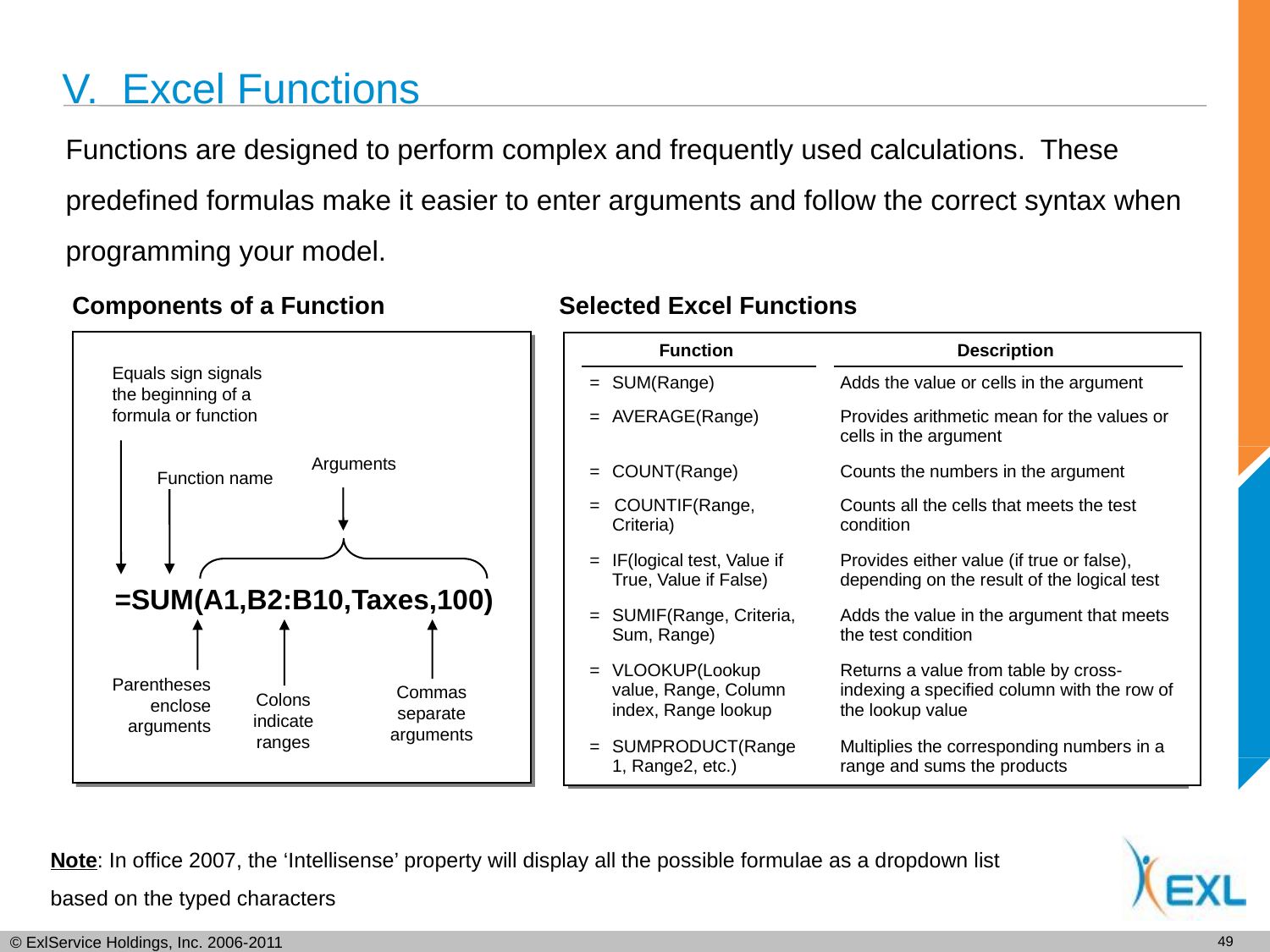

# V.  Excel Functions
Functions are designed to perform complex and frequently used calculations.  These predefined formulas make it easier to enter arguments and follow the correct syntax when programming your model.
Components of a Function
Selected Excel Functions

|  | Function |  | Description |  |
| --- | --- | --- | --- | --- |
|  | = SUM(Range) |  | Adds the value or cells in the argument |  |
|  | = AVERAGE(Range) |  | Provides arithmetic mean for the values or cells in the argument |  |
|  | = COUNT(Range) |  | Counts the numbers in the argument |  |
|  | = COUNTIF(Range, Criteria) |  | Counts all the cells that meets the test condition |  |
|  | = IF(logical test, Value if True, Value if False) |  | Provides either value (if true or false), depending on the result of the logical test |  |
|  | = SUMIF(Range, Criteria, Sum, Range) |  | Adds the value in the argument that meets the test condition |  |
|  | = VLOOKUP(Lookup value, Range, Column index, Range lookup |  | Returns a value from table by cross- indexing a specified column with the row of the lookup value |  |
|  | = SUMPRODUCT(Range 1, Range2, etc.) |  | Multiplies the corresponding numbers in a range and sums the products |  |

Equals sign signals the beginning of a formula or function

Arguments
Function name

=SUM(A1,B2:B10,Taxes,100)

Parentheses enclose arguments
Commas separate arguments
Colons indicate ranges
Note: In office 2007, the ‘Intellisense’ property will display all the possible formulae as a dropdown list based on the typed characters
49